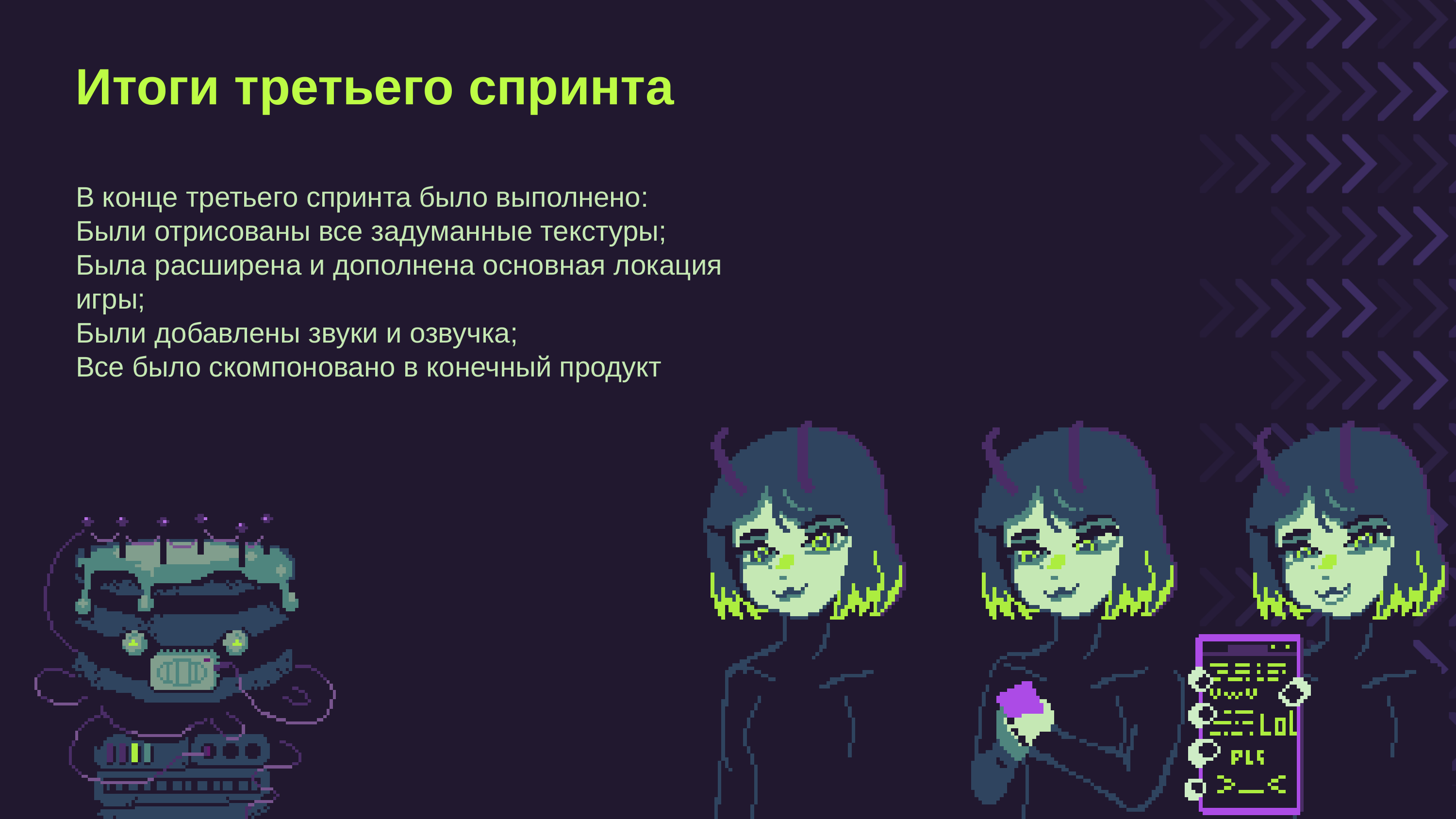

Итоги третьего спринта
В конце третьего спринта было выполнено:
Были отрисованы все задуманные текстуры;
Была расширена и дополнена основная локация игры;
Были добавлены звуки и озвучка;
Все было скомпоновано в конечный продукт